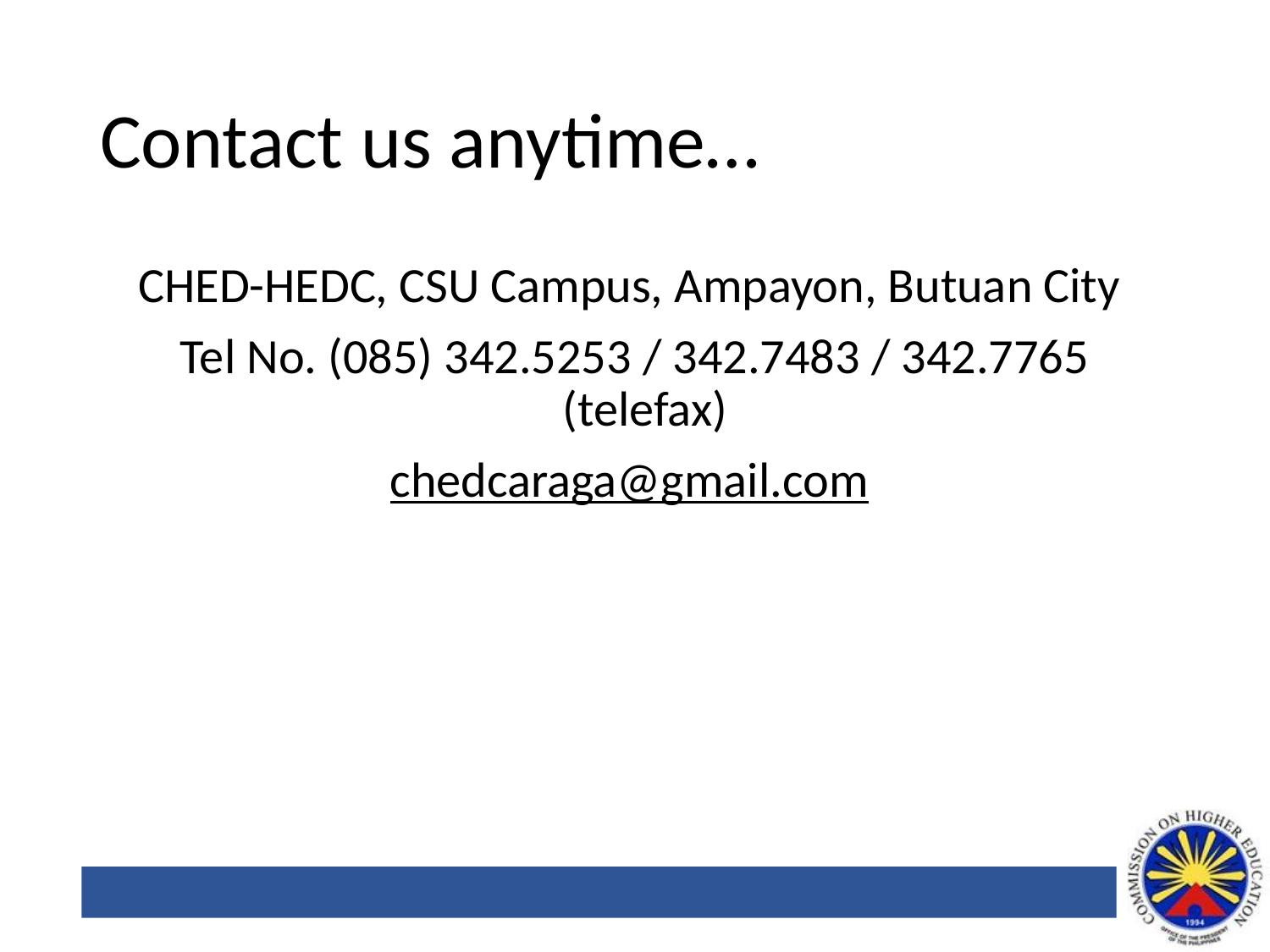

# Contact us anytime…
CHED-HEDC, CSU Campus, Ampayon, Butuan City
Tel No. (085) 342.5253 / 342.7483 / 342.7765 (telefax)
chedcaraga@gmail.com